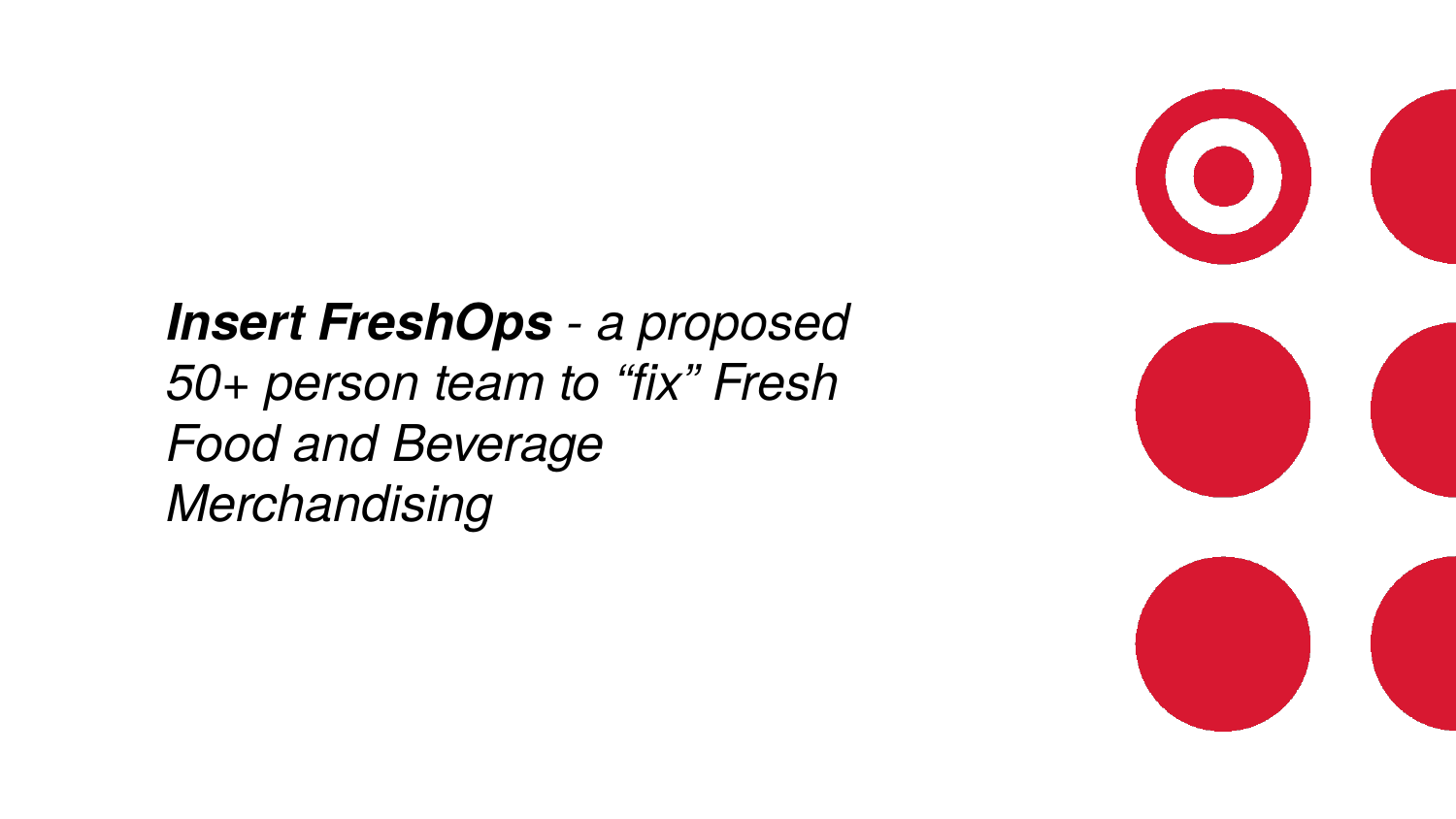

Insert FreshOps - a proposed 50+ person team to “fix” Fresh Food and Beverage Merchandising